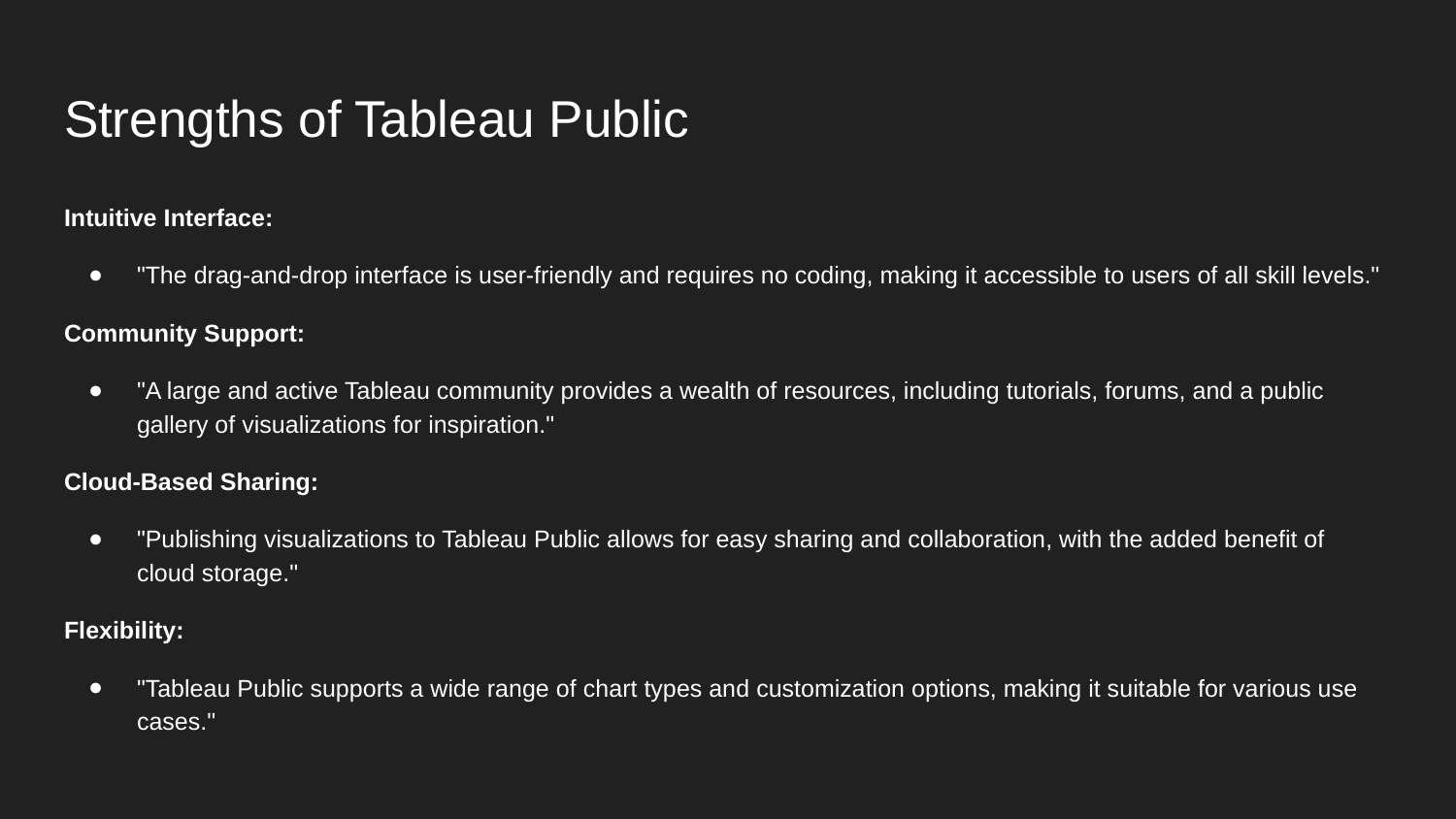

# Strengths of Tableau Public
Intuitive Interface:
"The drag-and-drop interface is user-friendly and requires no coding, making it accessible to users of all skill levels."
Community Support:
"A large and active Tableau community provides a wealth of resources, including tutorials, forums, and a public gallery of visualizations for inspiration."
Cloud-Based Sharing:
"Publishing visualizations to Tableau Public allows for easy sharing and collaboration, with the added benefit of cloud storage."
Flexibility:
"Tableau Public supports a wide range of chart types and customization options, making it suitable for various use cases."